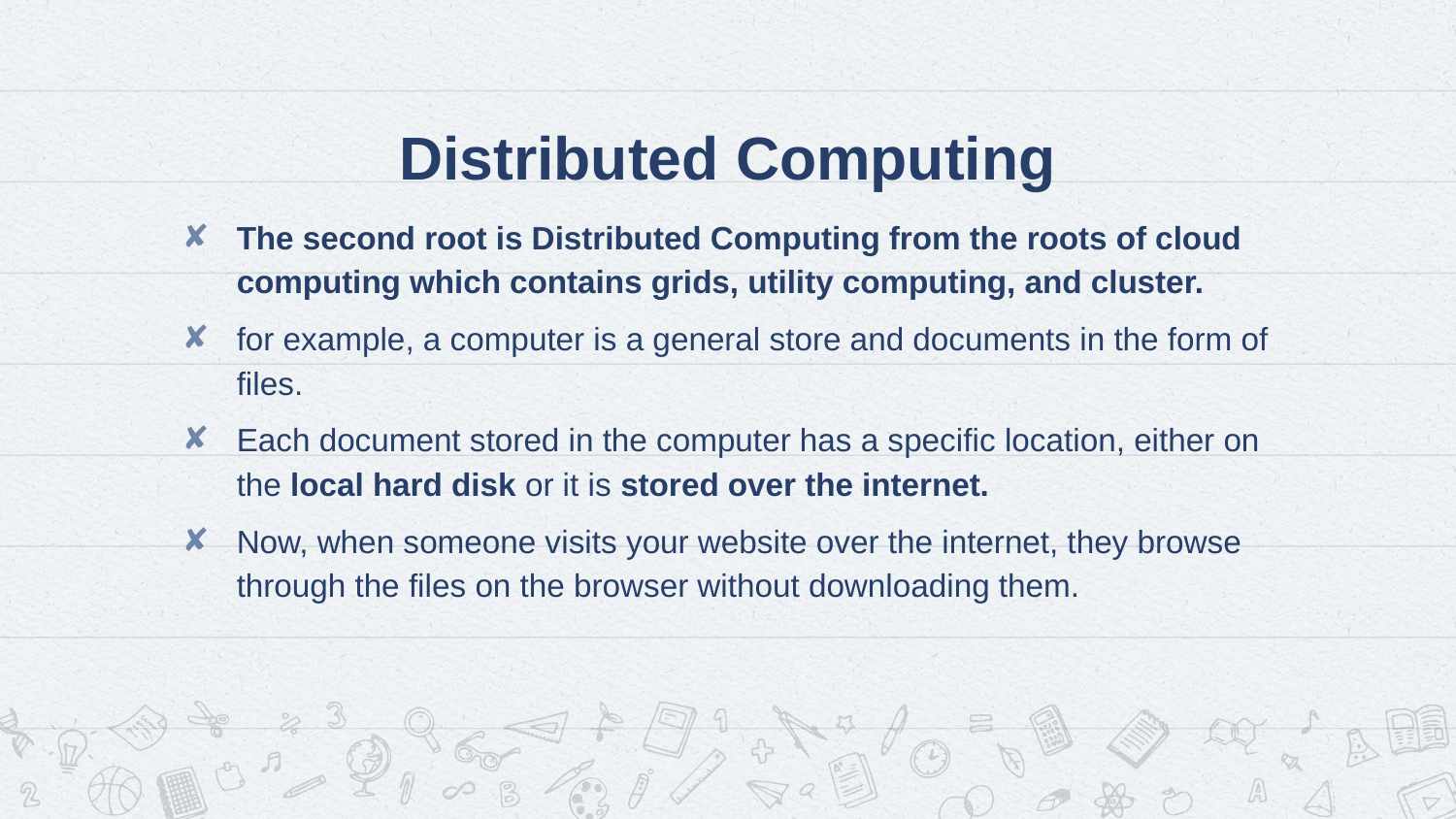

# Distributed Computing
The second root is Distributed Computing from the roots of cloud computing which contains grids, utility computing, and cluster.
for example, a computer is a general store and documents in the form of files.
Each document stored in the computer has a specific location, either on the local hard disk or it is stored over the internet.
Now, when someone visits your website over the internet, they browse through the files on the browser without downloading them.